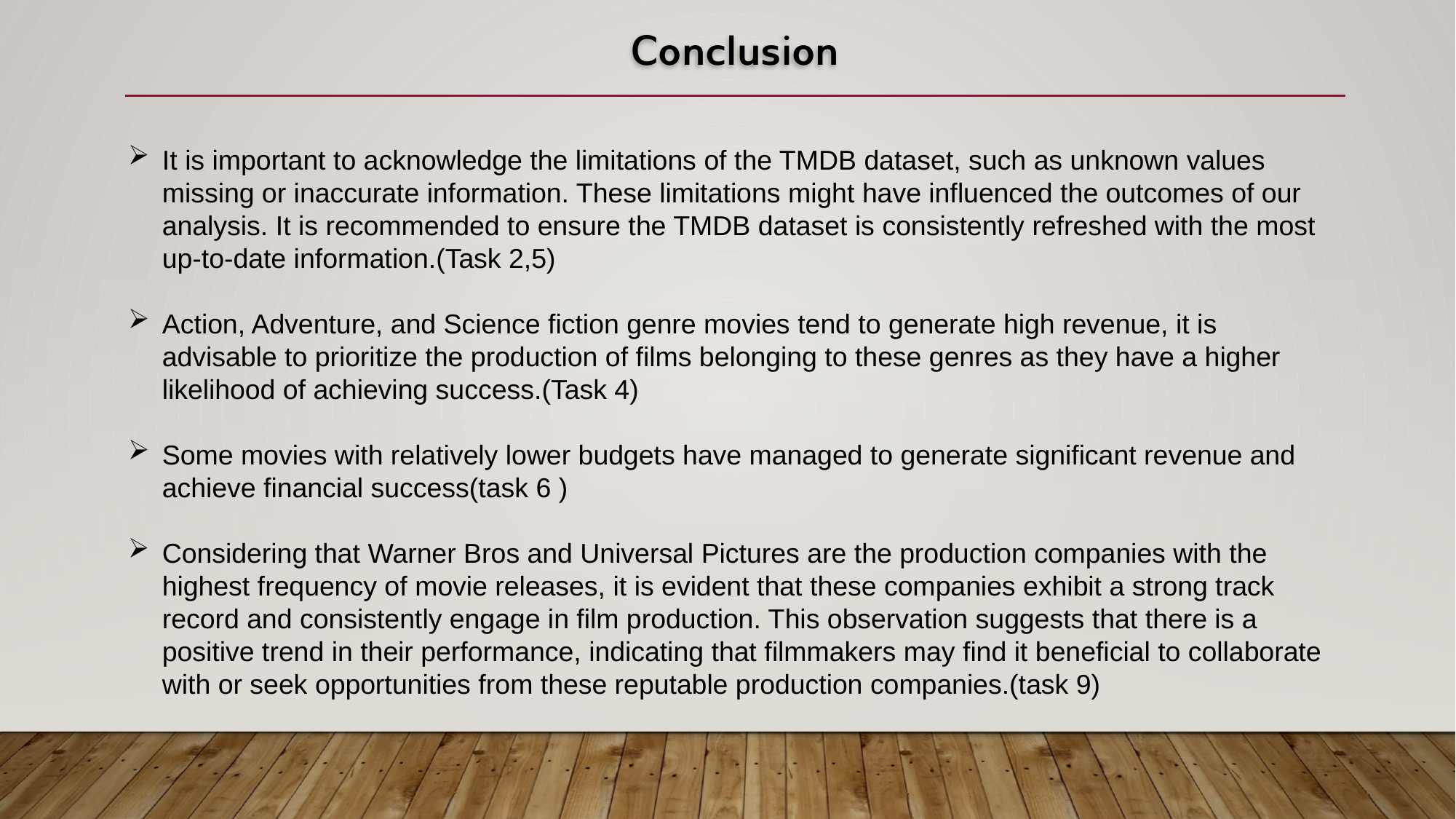

Conclusion
It is important to acknowledge the limitations of the TMDB dataset, such as unknown values missing or inaccurate information. These limitations might have influenced the outcomes of our analysis. It is recommended to ensure the TMDB dataset is consistently refreshed with the most up-to-date information.(Task 2,5)

Action, Adventure, and Science fiction genre movies tend to generate high revenue, it is advisable to prioritize the production of films belonging to these genres as they have a higher likelihood of achieving success.(Task 4)

Some movies with relatively lower budgets have managed to generate significant revenue and achieve financial success(task 6 )

Considering that Warner Bros and Universal Pictures are the production companies with the highest frequency of movie releases, it is evident that these companies exhibit a strong track record and consistently engage in film production. This observation suggests that there is a positive trend in their performance, indicating that filmmakers may find it beneficial to collaborate with or seek opportunities from these reputable production companies.(task 9)